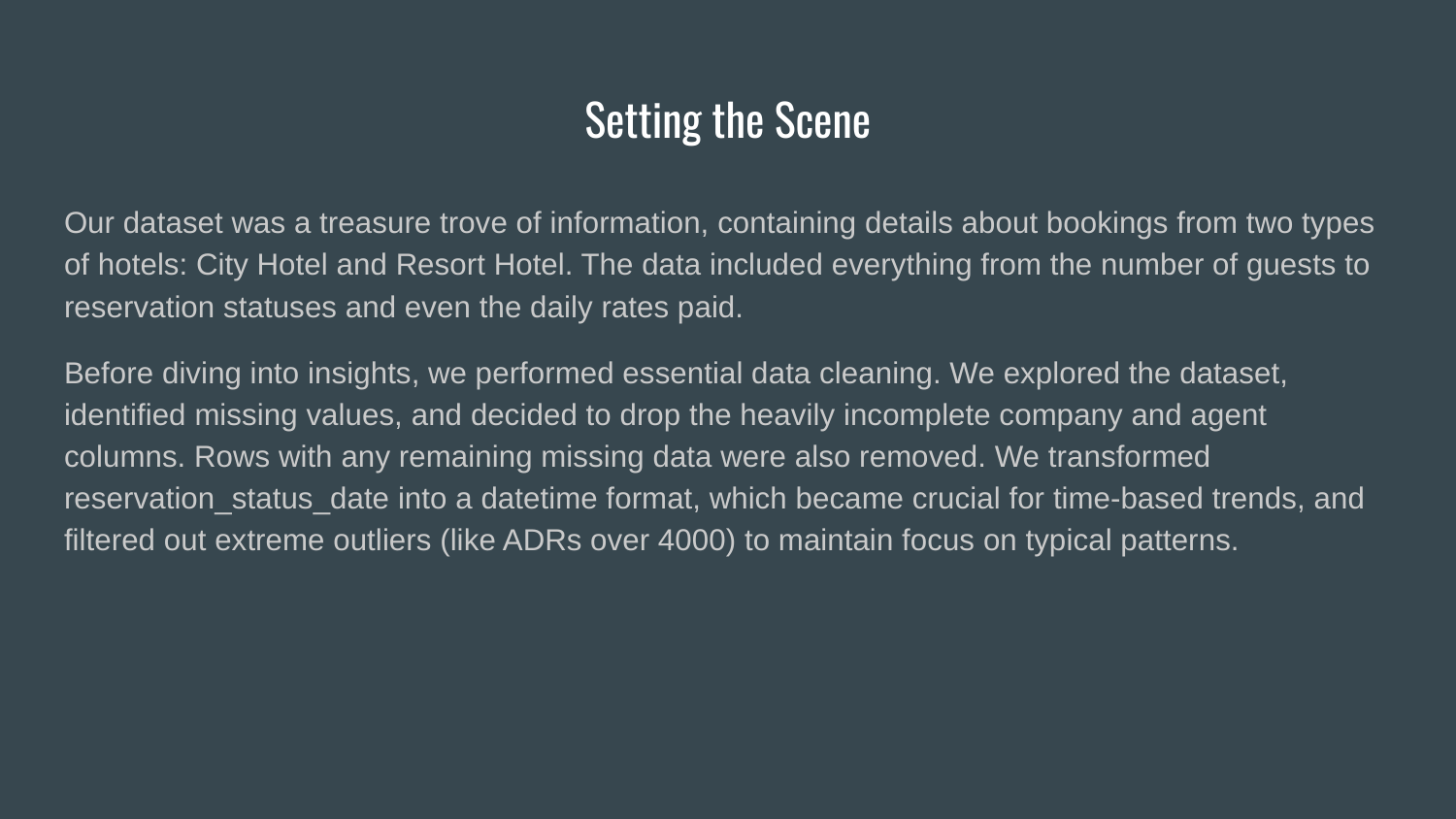

# Setting the Scene

Our dataset was a treasure trove of information, containing details about bookings from two types of hotels: City Hotel and Resort Hotel. The data included everything from the number of guests to reservation statuses and even the daily rates paid.
Before diving into insights, we performed essential data cleaning. We explored the dataset, identified missing values, and decided to drop the heavily incomplete company and agent columns. Rows with any remaining missing data were also removed. We transformed reservation_status_date into a datetime format, which became crucial for time-based trends, and filtered out extreme outliers (like ADRs over 4000) to maintain focus on typical patterns.